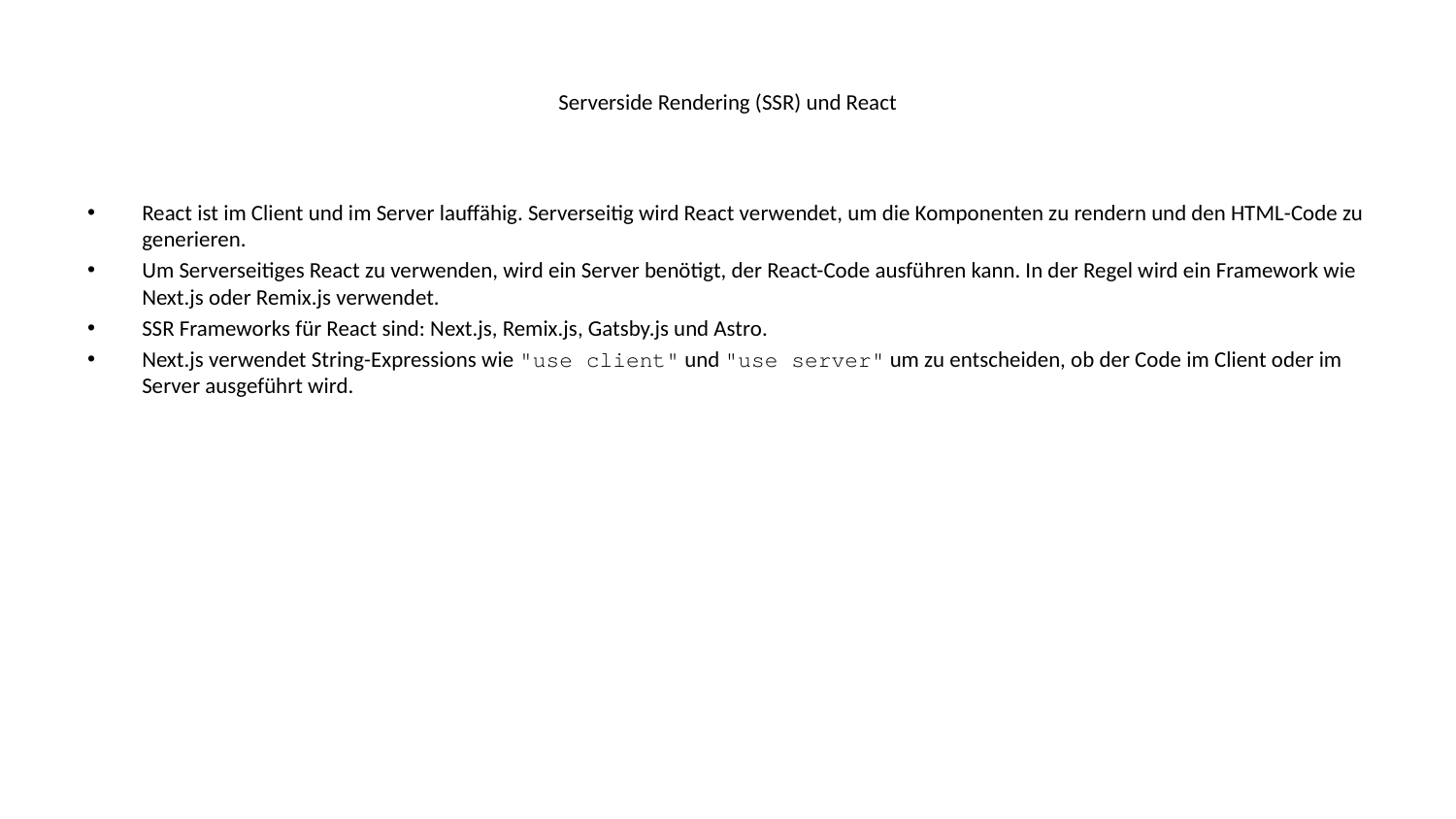

# Serverside Rendering (SSR) und React
React ist im Client und im Server lauffähig. Serverseitig wird React verwendet, um die Komponenten zu rendern und den HTML-Code zu generieren.
Um Serverseitiges React zu verwenden, wird ein Server benötigt, der React-Code ausführen kann. In der Regel wird ein Framework wie Next.js oder Remix.js verwendet.
SSR Frameworks für React sind: Next.js, Remix.js, Gatsby.js und Astro.
Next.js verwendet String-Expressions wie "use client" und "use server" um zu entscheiden, ob der Code im Client oder im Server ausgeführt wird.